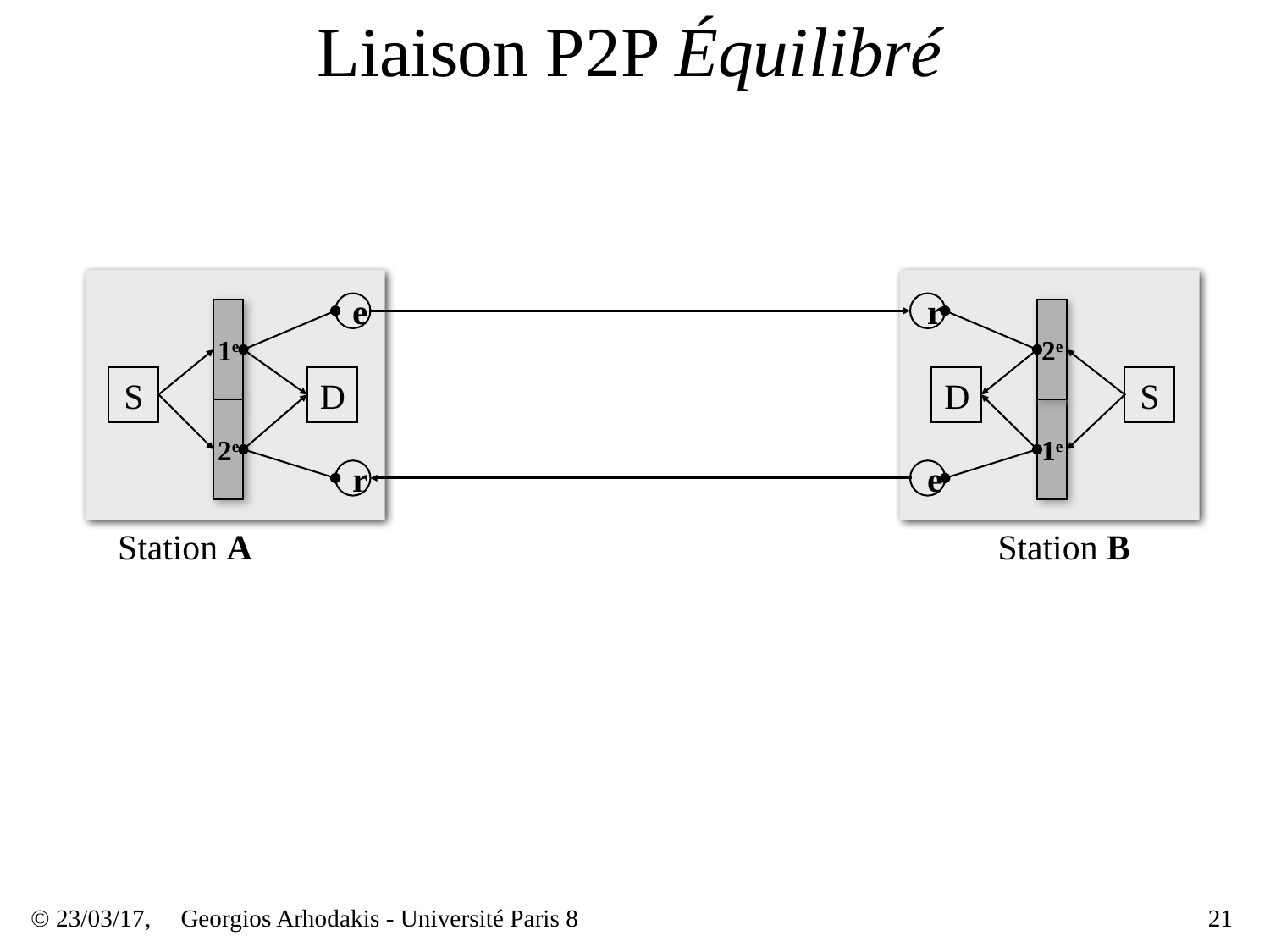

# Liaison P2P Équilibré

e
r
1e
2e
S
D
D
S
2e
1e
r
e
Station A
Station B
© 23/03/17,
Georgios Arhodakis - Université Paris 8
21